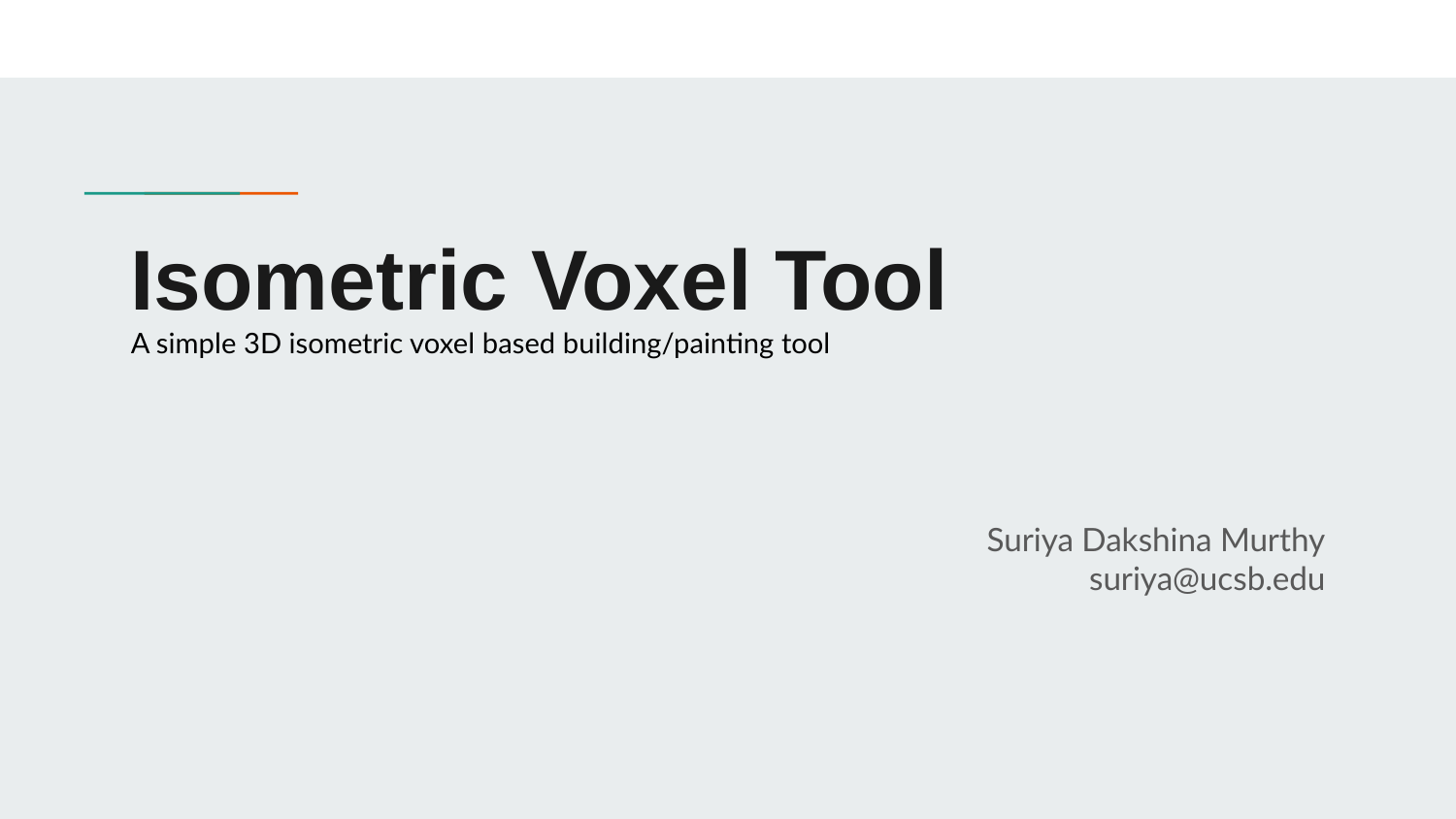

# Isometric Voxel Tool
A simple 3D isometric voxel based building/painting tool
Suriya Dakshina Murthy
suriya@ucsb.edu